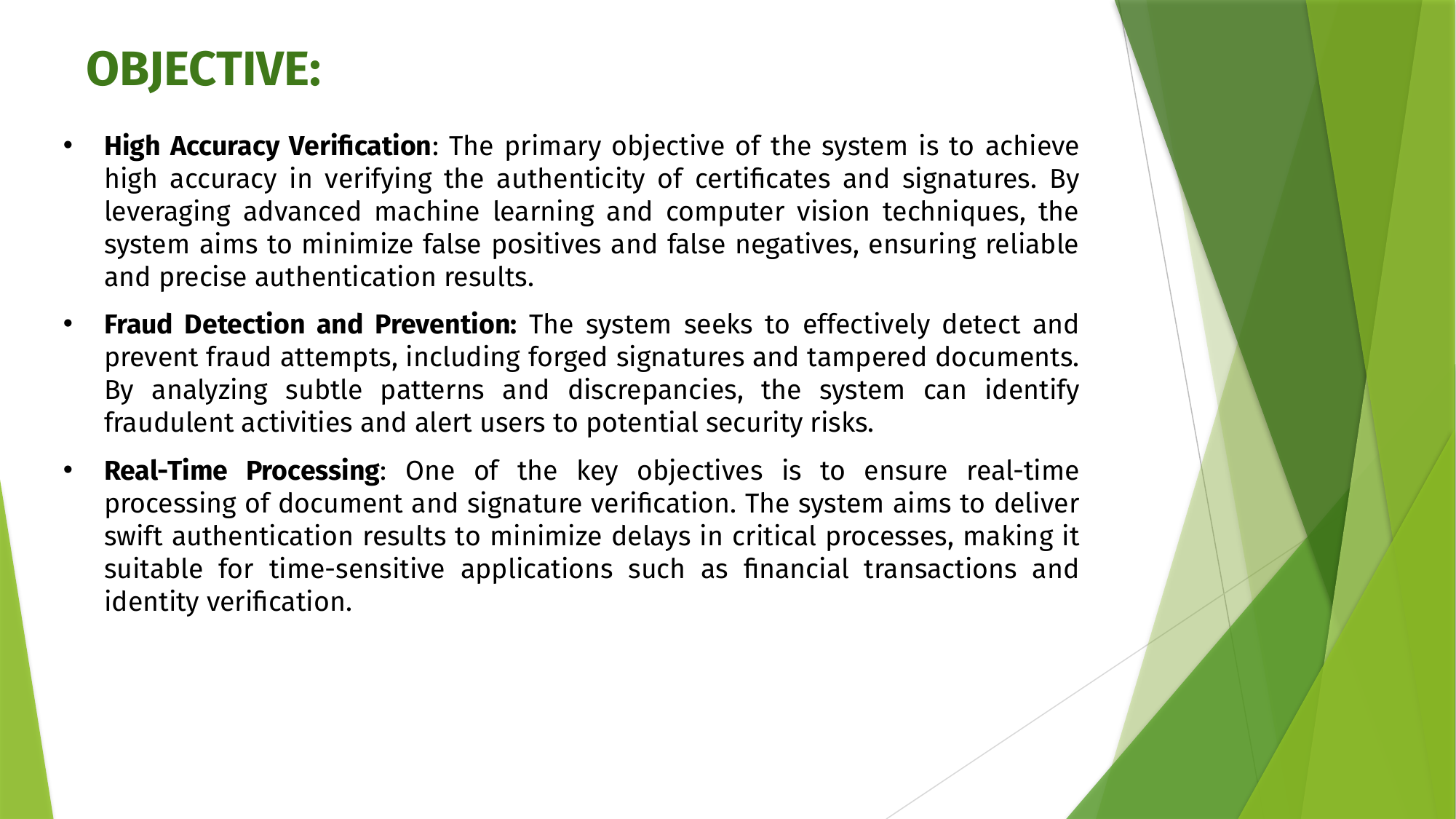

# OBJECTIVE:
High Accuracy Verification: The primary objective of the system is to achieve high accuracy in verifying the authenticity of certificates and signatures. By leveraging advanced machine learning and computer vision techniques, the system aims to minimize false positives and false negatives, ensuring reliable and precise authentication results.
Fraud Detection and Prevention: The system seeks to effectively detect and prevent fraud attempts, including forged signatures and tampered documents. By analyzing subtle patterns and discrepancies, the system can identify fraudulent activities and alert users to potential security risks.
Real-Time Processing: One of the key objectives is to ensure real-time processing of document and signature verification. The system aims to deliver swift authentication results to minimize delays in critical processes, making it suitable for time-sensitive applications such as financial transactions and identity verification.